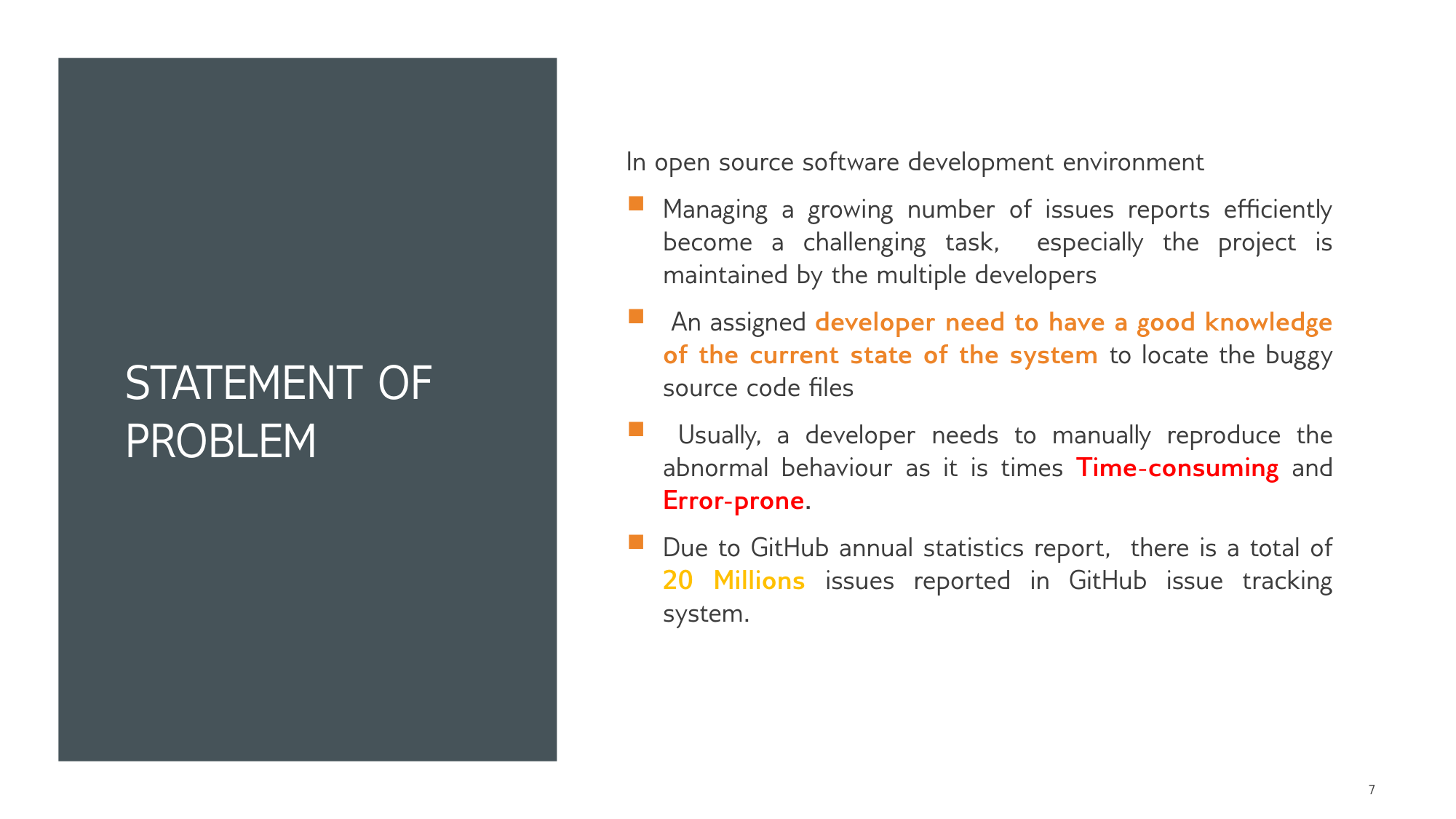

# Statement of problem
In open source software development environment
Managing a growing number of issues reports efficiently become a challenging task,  especially the project is maintained by the multiple developers
 An assigned developer need to have a good knowledge of the current state of the system to locate the buggy source code files
 Usually, a developer needs to manually reproduce the abnormal behaviour as it is times Time-consuming and Error-prone.
Due to GitHub annual statistics report,  there is a total of 20 Millions issues reported in GitHub issue tracking system.

7